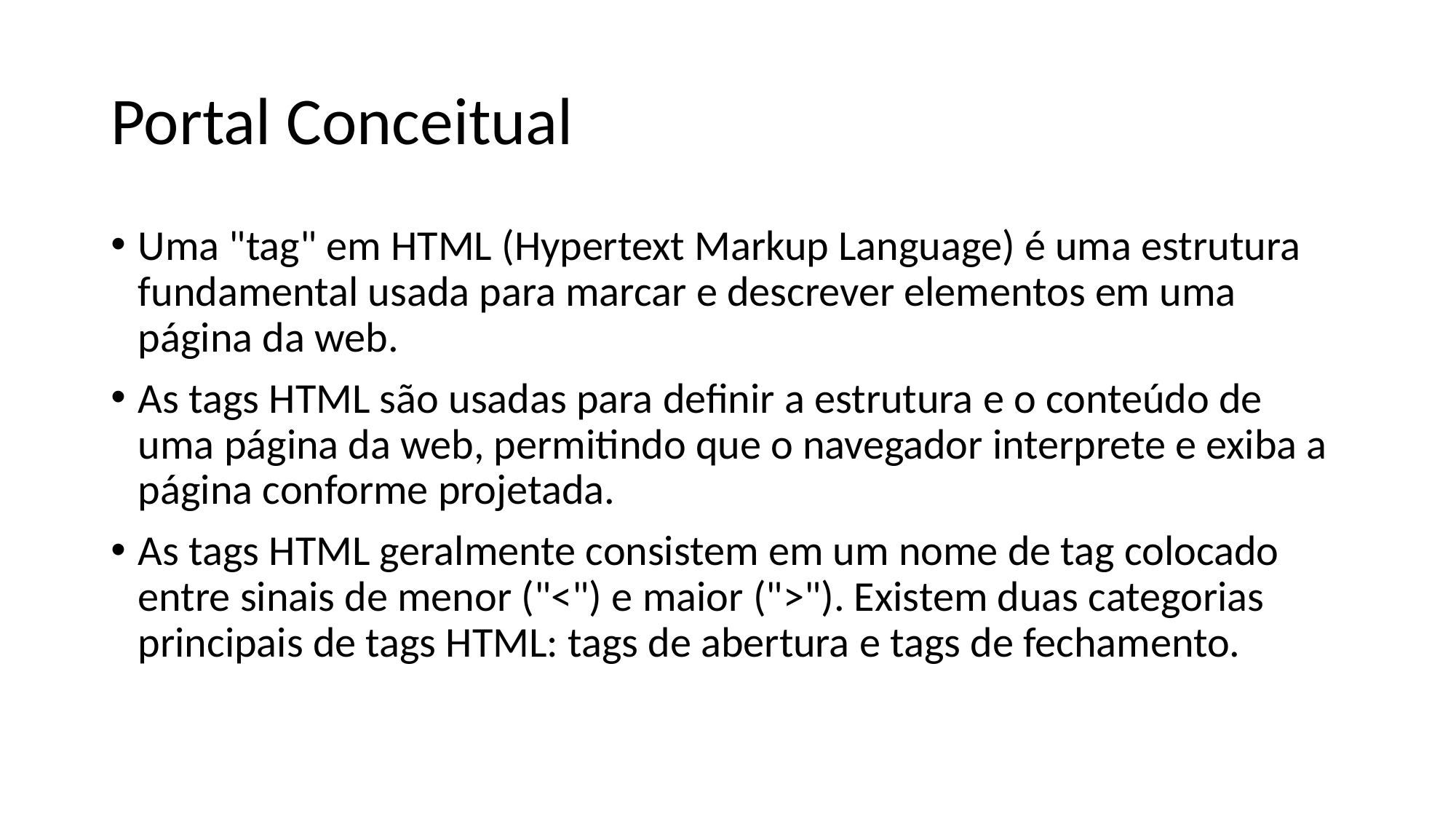

# Portal Conceitual
Uma "tag" em HTML (Hypertext Markup Language) é uma estrutura fundamental usada para marcar e descrever elementos em uma página da web.
As tags HTML são usadas para definir a estrutura e o conteúdo de uma página da web, permitindo que o navegador interprete e exiba a página conforme projetada.
As tags HTML geralmente consistem em um nome de tag colocado entre sinais de menor ("<") e maior (">"). Existem duas categorias principais de tags HTML: tags de abertura e tags de fechamento.